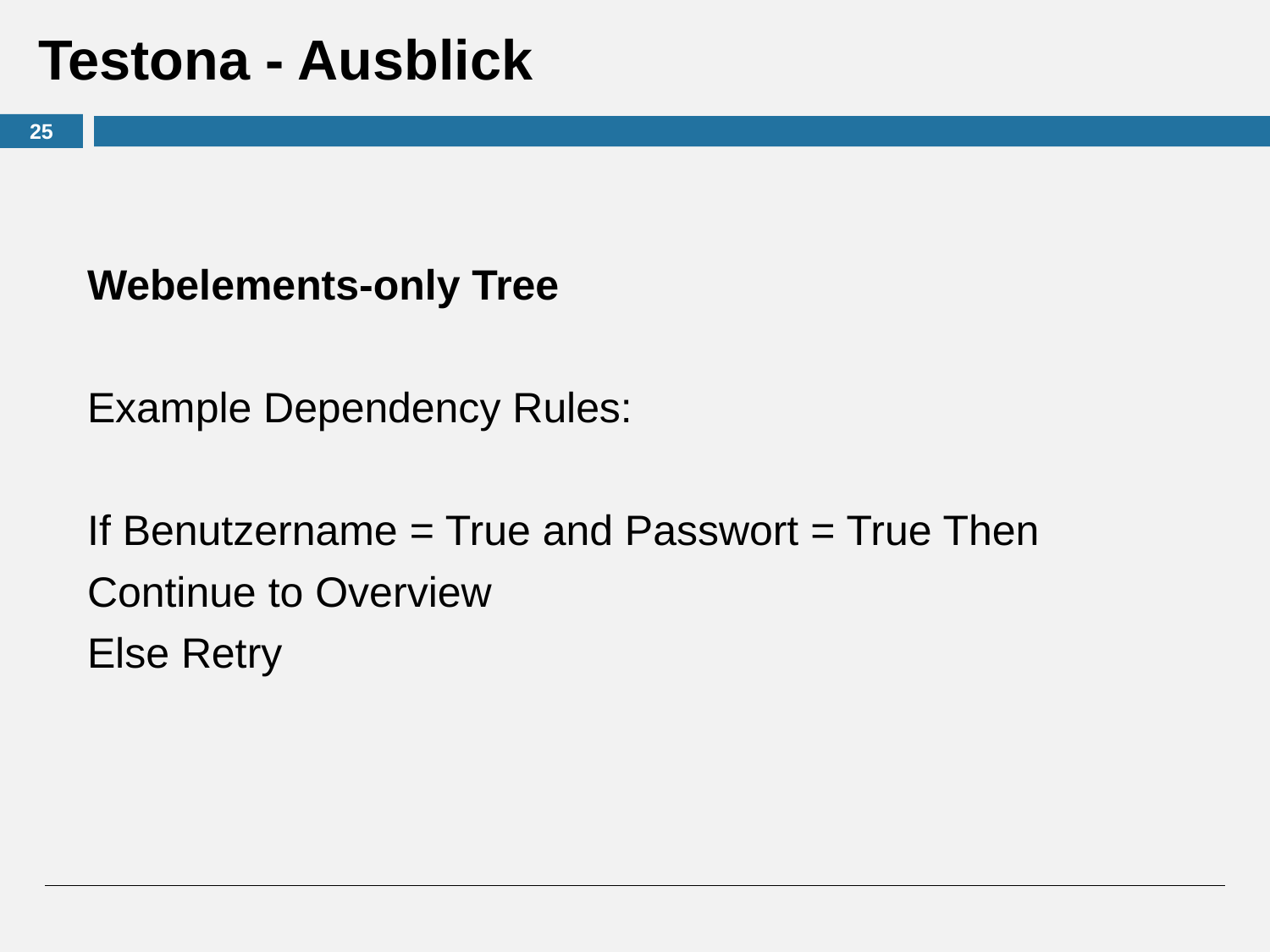

# Testona - Ausblick
25
Webelements-only Tree

Example Dependency Rules:

If Benutzername = True and Passwort = True Then
Continue to Overview
Else Retry